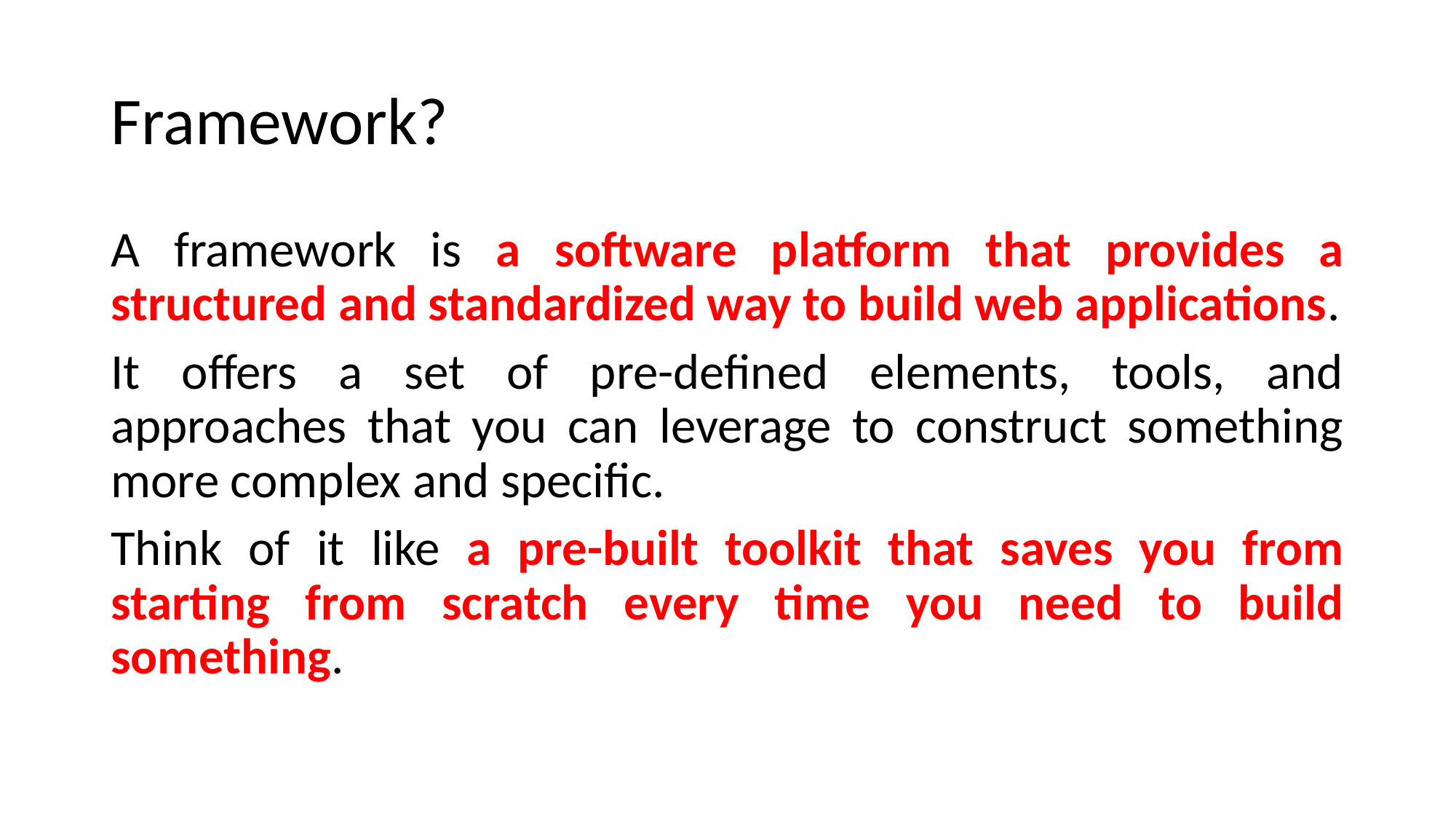

# Framework?
A framework is a software platform that provides a structured and standardized way to build web applications.
It offers a set of pre-defined elements, tools, and approaches that you can leverage to construct something more complex and specific.
Think of it like a pre-built toolkit that saves you from starting from scratch every time you need to build something.